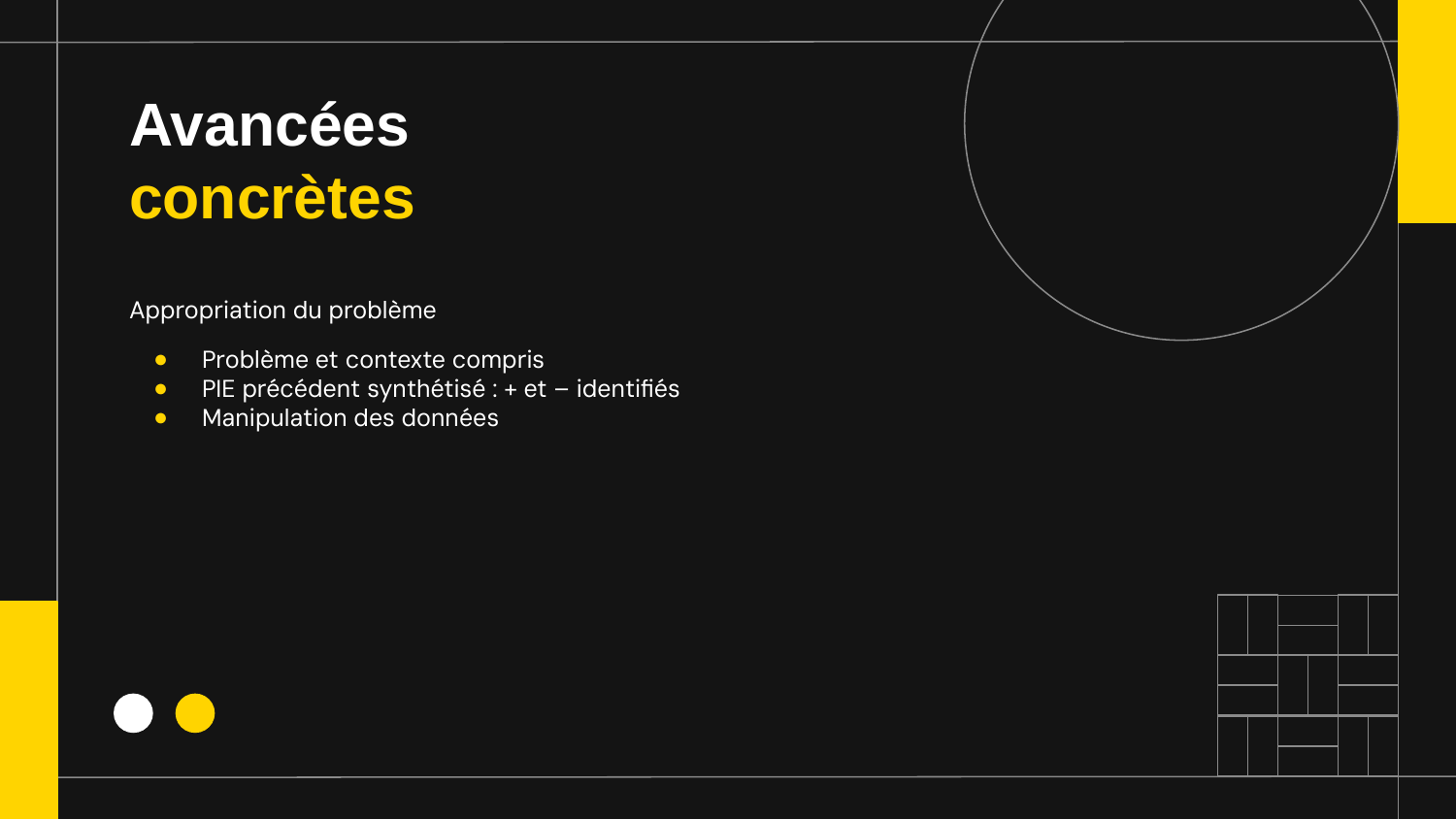

# Avancées concrètes
Appropriation du problème
Problème et contexte compris
PIE précédent synthétisé : + et – identifiés
Manipulation des données